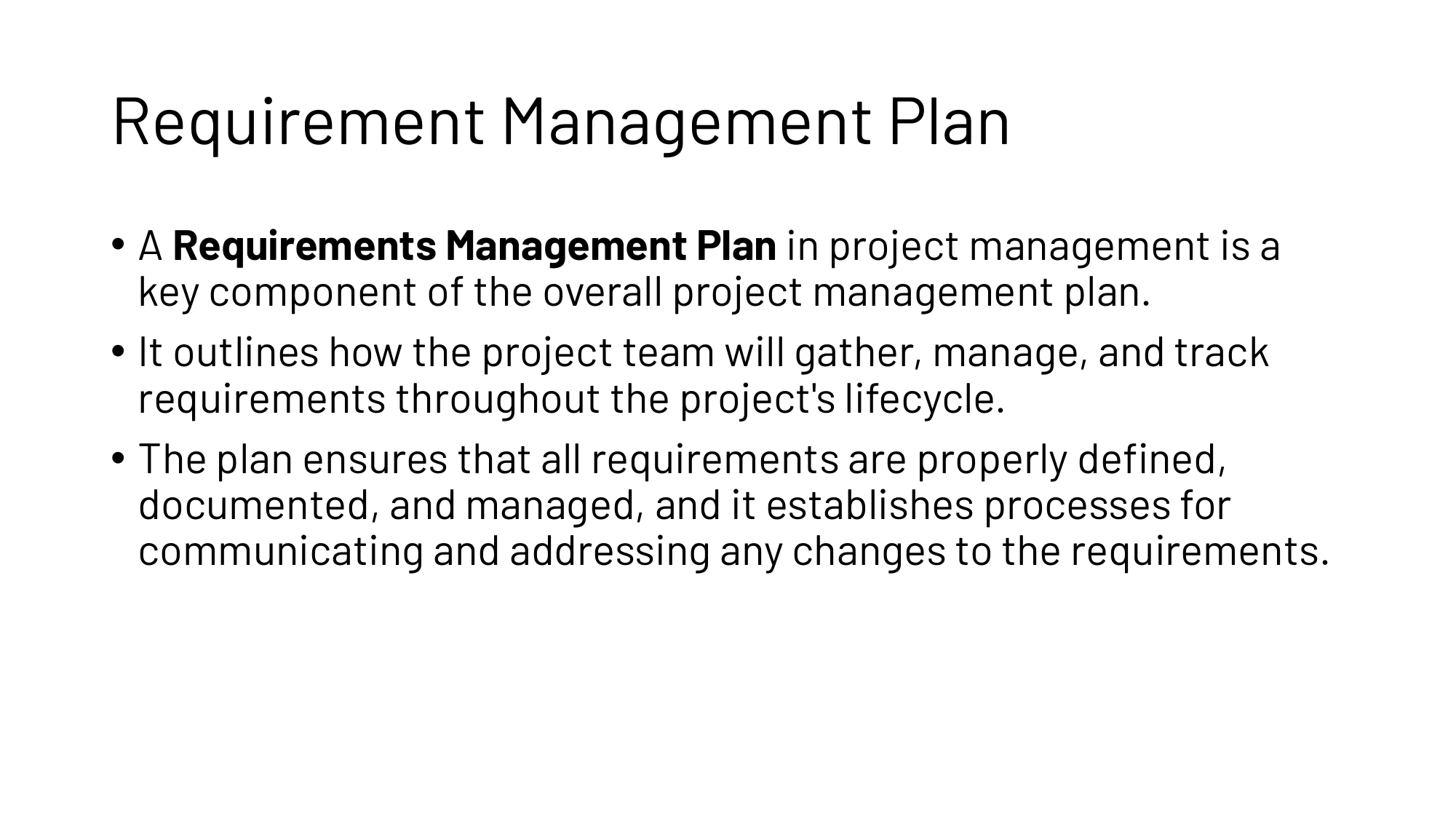

# Requirement Management Plan
A Requirements Management Plan in project management is a key component of the overall project management plan.
It outlines how the project team will gather, manage, and track requirements throughout the project's lifecycle.
The plan ensures that all requirements are properly defined, documented, and managed, and it establishes processes for communicating and addressing any changes to the requirements.